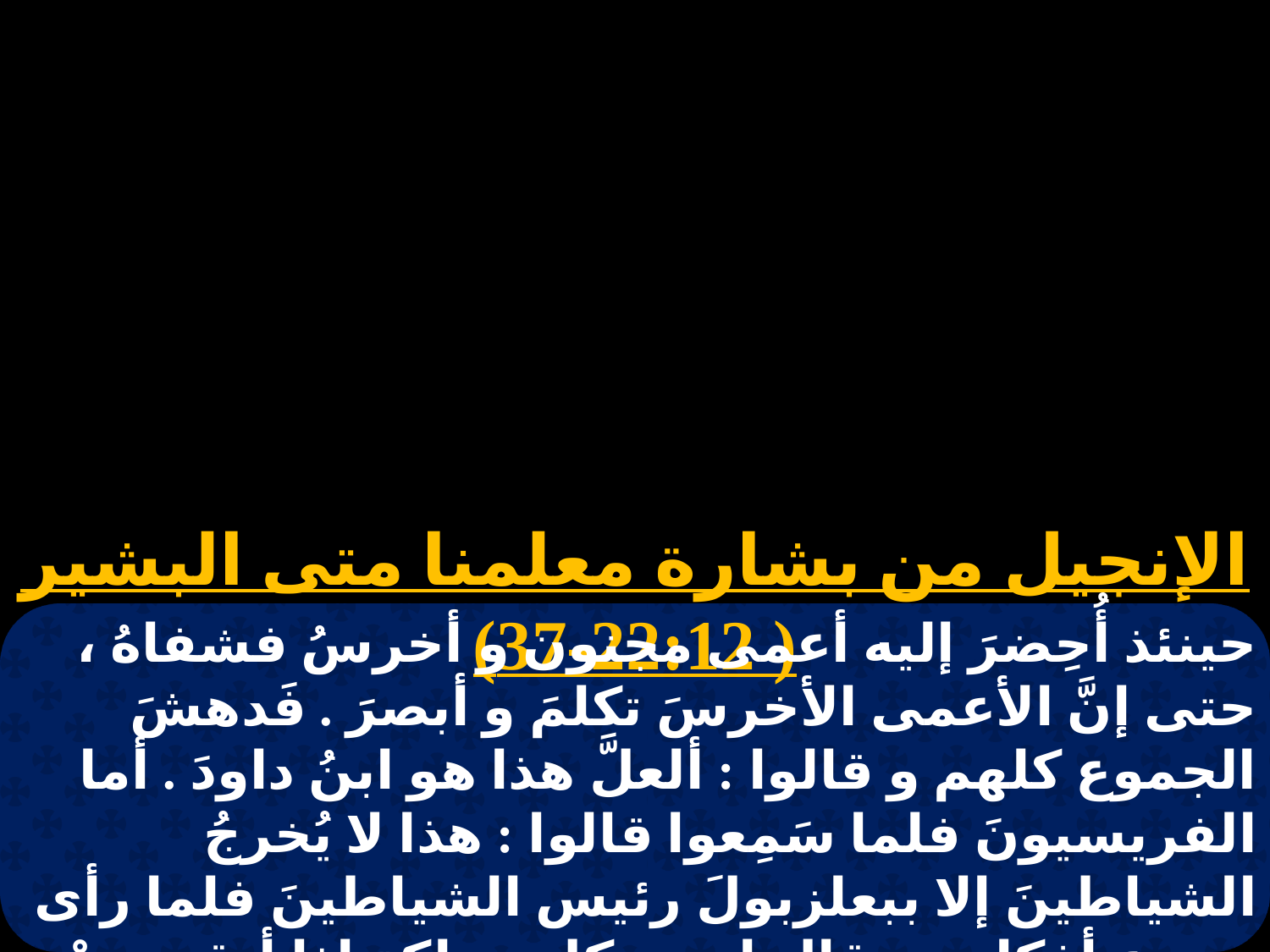

الإنجيل من بشارة معلمنا متى البشير ( 22:12-37)
حينئذ أُحِضرَ إليه أعمى مجنون و أخرسُ فشفاهُ ، حتى إنَّ الأعمى الأخرسَ تكلمَ و أبصرَ . فَدهشَ الجموع كلهم و قالوا : ألعلَّ هذا هو ابنُ داودَ . أما الفريسيونَ فلما سَمِعوا قالوا : هذا لا يُخرجُ الشياطينَ إلا ببعلزبولَ رئيس الشياطينَ فلما رأى يسوع أفكارهم قال لهم : كل مملكة إذا أنقسمتْ على ذاتها تُخرَبُ . و كل مدينةٍ أو كل بيتٍ إذا أنقسما على ذاتهما لا يثبتان.